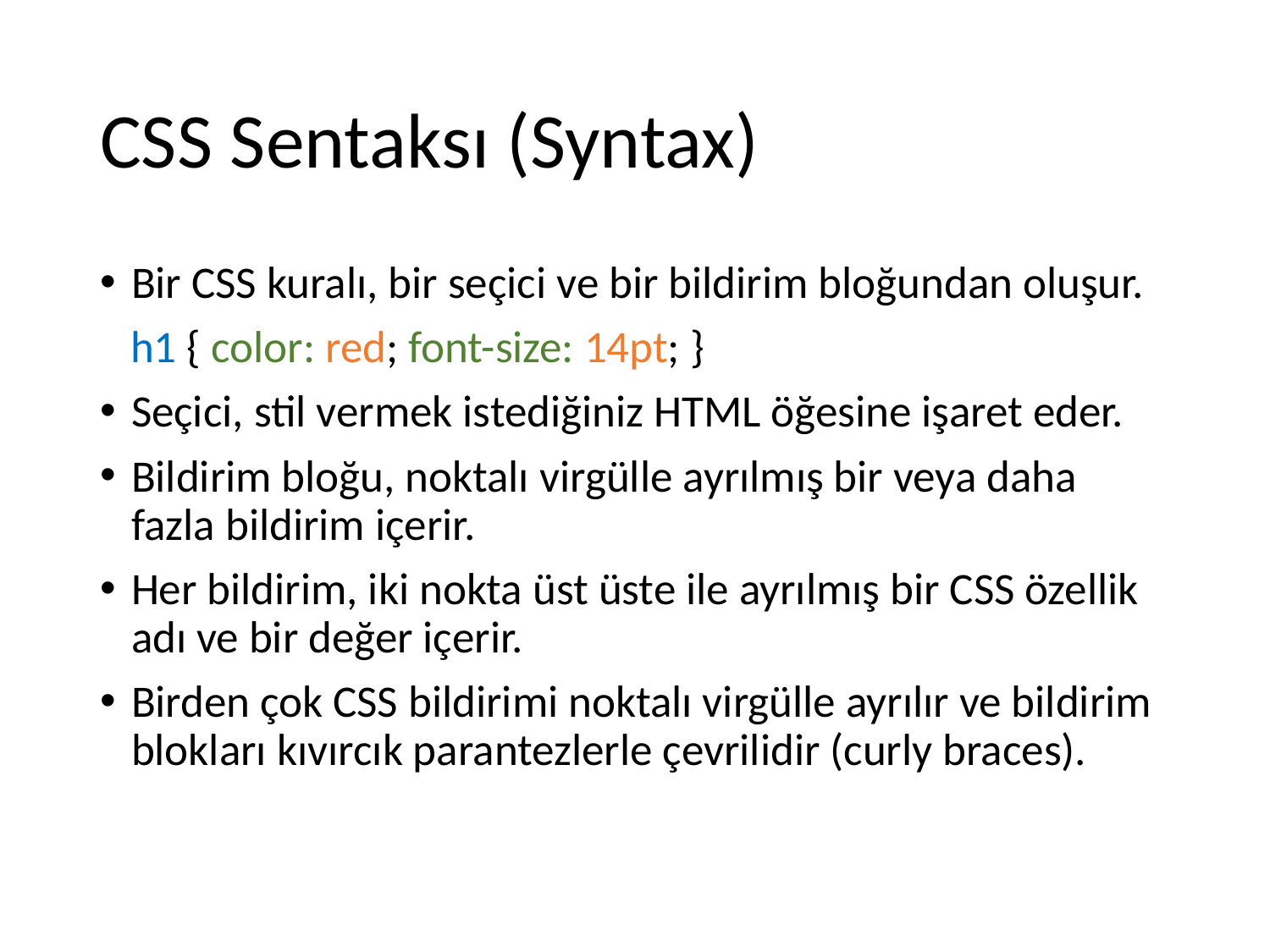

# CSS Sentaksı (Syntax)
Bir CSS kuralı, bir seçici ve bir bildirim bloğundan oluşur.
   h1 { color: red; font-size: 14pt; }
Seçici, stil vermek istediğiniz HTML öğesine işaret eder.
Bildirim bloğu, noktalı virgülle ayrılmış bir veya daha fazla bildirim içerir.
Her bildirim, iki nokta üst üste ile ayrılmış bir CSS özellik adı ve bir değer içerir.
Birden çok CSS bildirimi noktalı virgülle ayrılır ve bildirim blokları kıvırcık parantezlerle çevrilidir (curly braces).